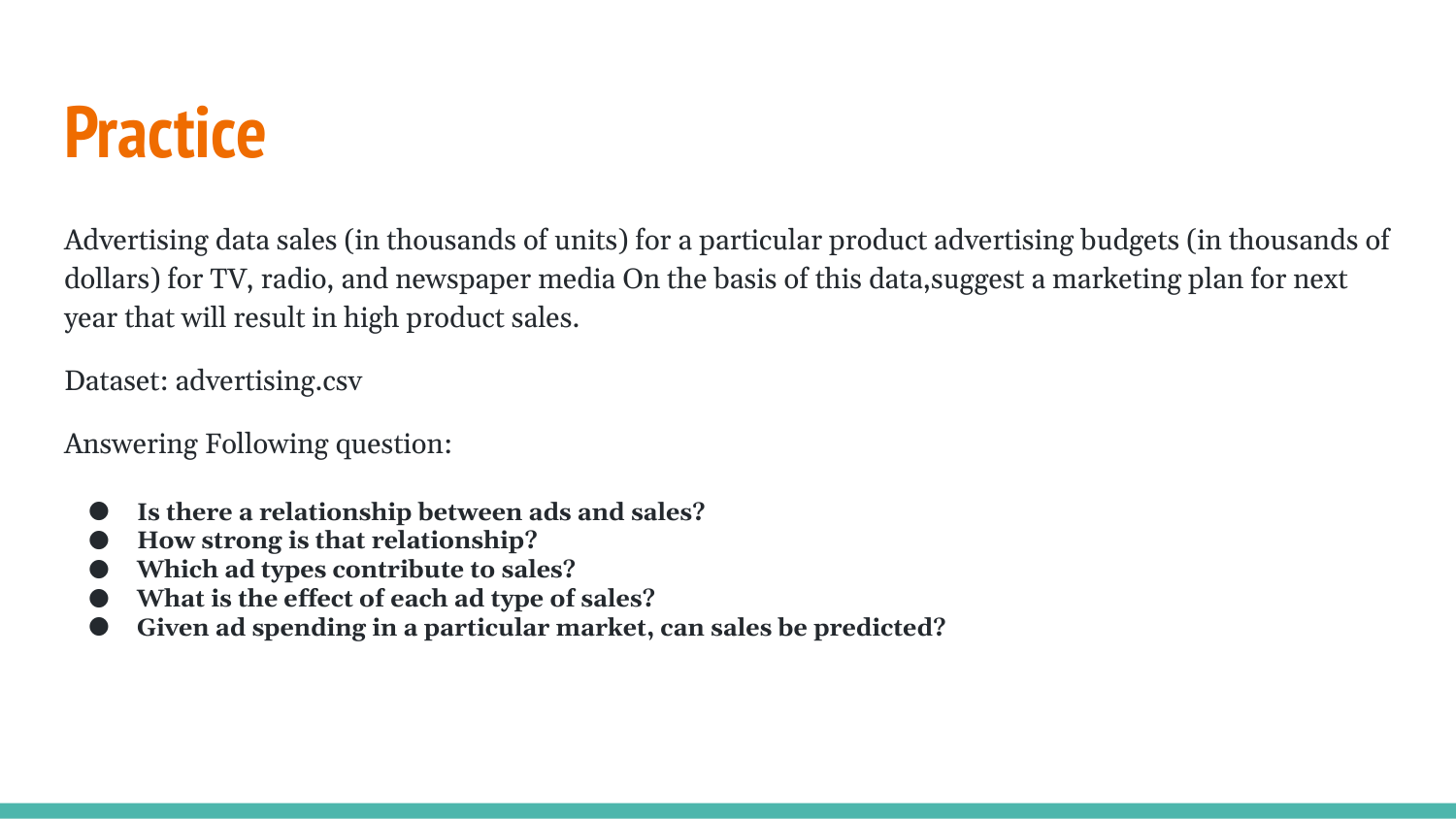

# Practice
Advertising data sales (in thousands of units) for a particular product advertising budgets (in thousands of dollars) for TV, radio, and newspaper media On the basis of this data,suggest a marketing plan for next year that will result in high product sales.
Dataset: advertising.csv
Answering Following question:
Is there a relationship between ads and sales?
How strong is that relationship?
Which ad types contribute to sales?
What is the effect of each ad type of sales?
Given ad spending in a particular market, can sales be predicted?